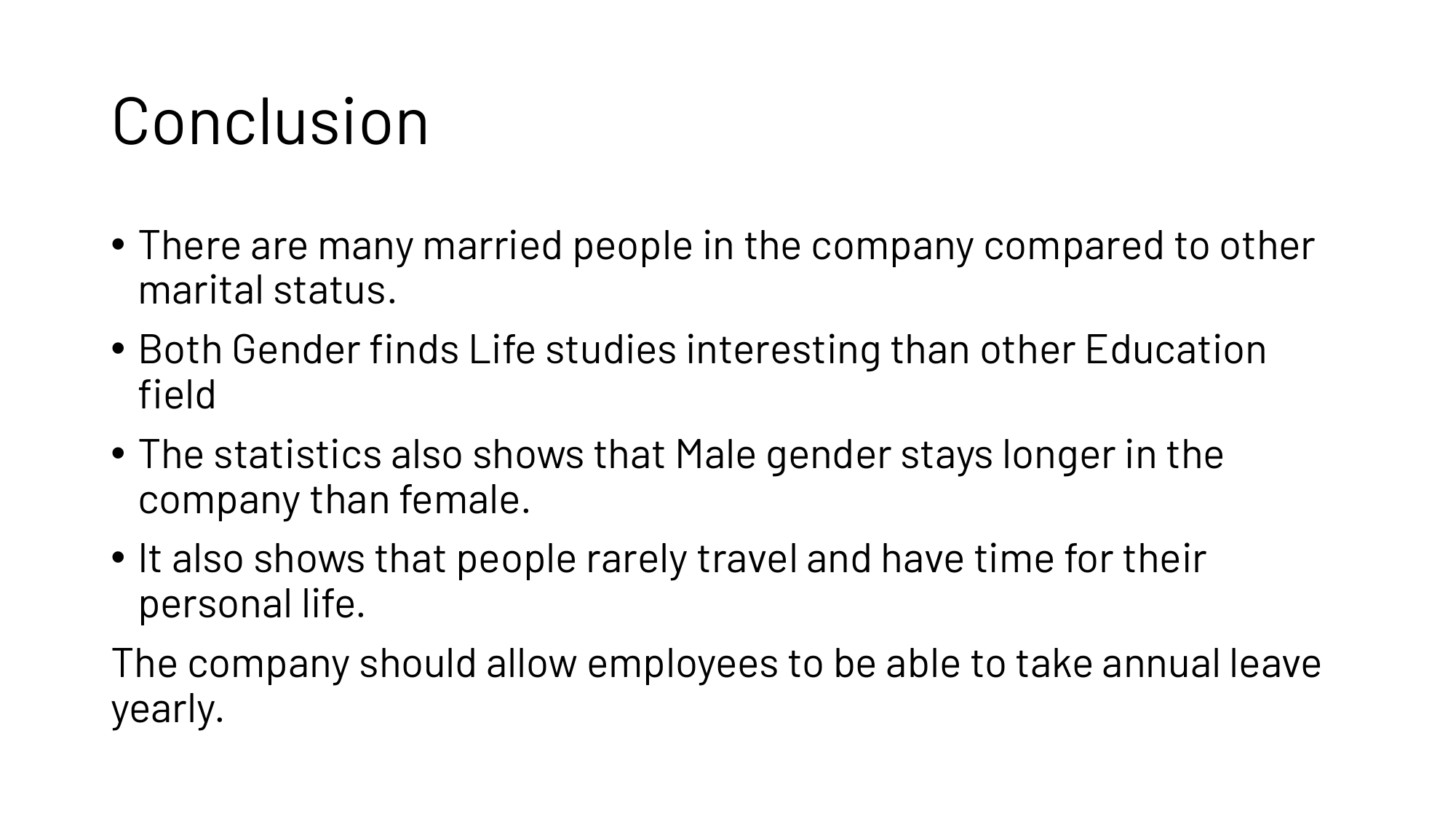

# Conclusion
There are many married people in the company compared to other marital status.
Both Gender finds Life studies interesting than other Education field
The statistics also shows that Male gender stays longer in the company than female.
It also shows that people rarely travel and have time for their personal life.
The company should allow employees to be able to take annual leave yearly.